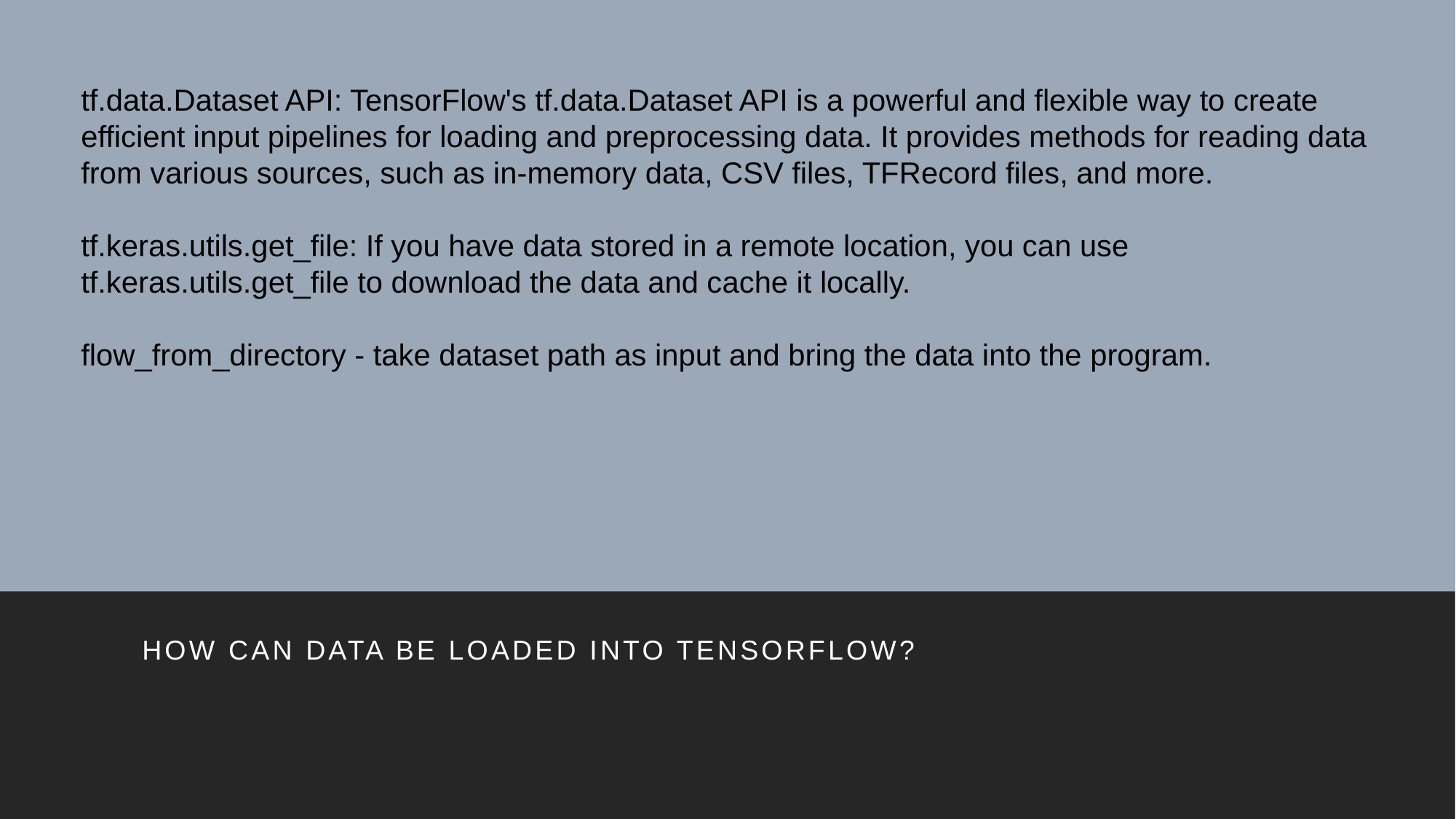

tf.data.Dataset API: TensorFlow's tf.data.Dataset API is a powerful and flexible way to create efficient input pipelines for loading and preprocessing data. It provides methods for reading data from various sources, such as in-memory data, CSV files, TFRecord files, and more.

tf.keras.utils.get_file: If you have data stored in a remote location, you can use tf.keras.utils.get_file to download the data and cache it locally.

flow_from_directory - take dataset path as input and bring the data into the program.
#

How can data be loaded into TensorFlow?